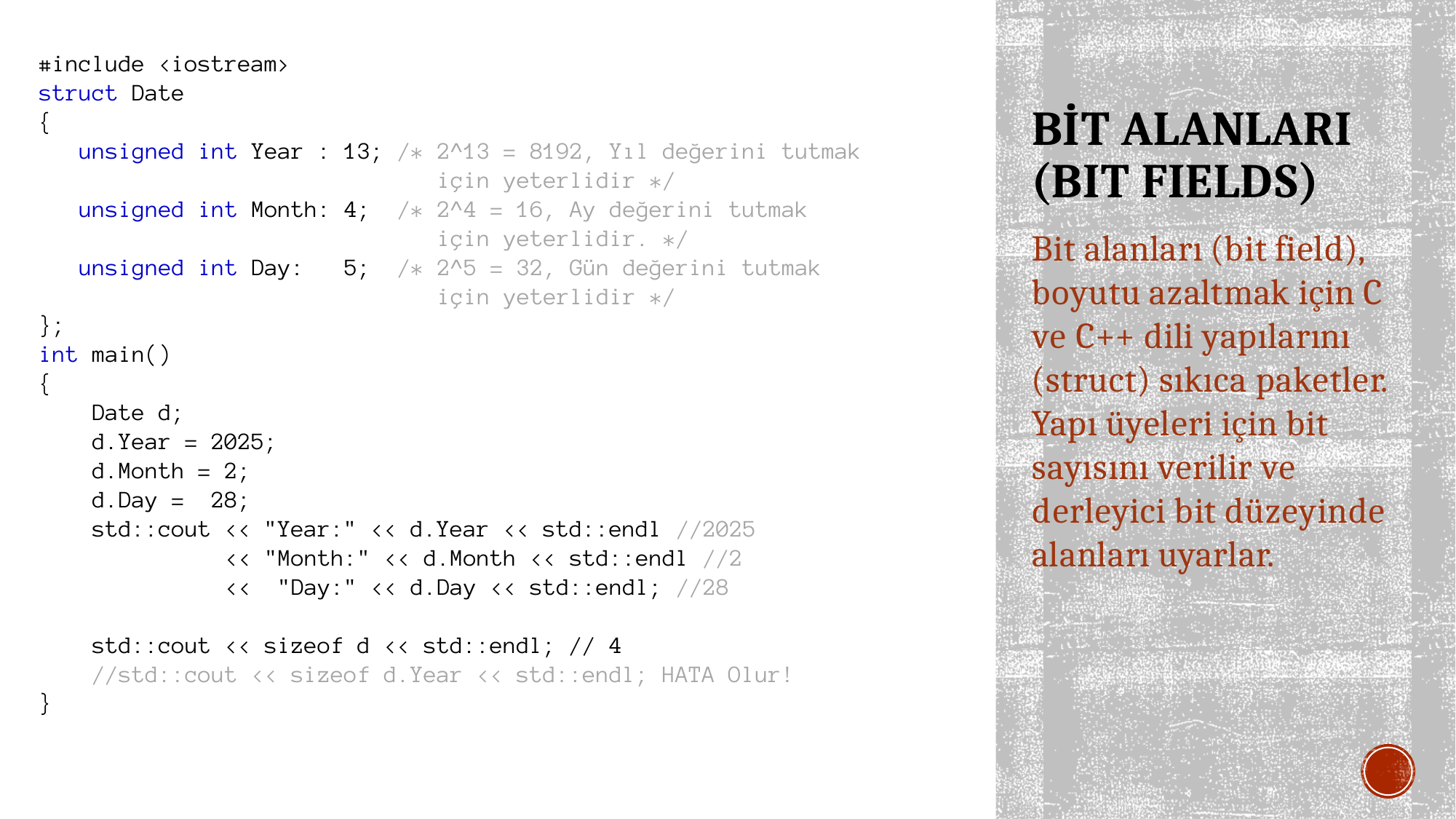

#include <iostream>
struct Date
{
   unsigned int Year : 13; /* 2^13 = 8192, Yıl değerini tutmak
                              için yeterlidir */
   unsigned int Month: 4;  /* 2^4 = 16, Ay değerini tutmak
                              için yeterlidir. */
   unsigned int Day:   5;  /* 2^5 = 32, Gün değerini tutmak
                              için yeterlidir */
};
int main()
{
    Date d;
    d.Year = 2025;
    d.Month = 2;
    d.Day =  28;
    std::cout << "Year:" << d.Year << std::endl //2025
              << "Month:" << d.Month << std::endl //2
              <<  "Day:" << d.Day << std::endl; //28

    std::cout << sizeof d << std::endl; // 4
    //std::cout << sizeof d.Year << std::endl; HATA Olur!
}
# BİT ALANLARI (BIT FIELDS)
Bit alanları (bit field), boyutu azaltmak için C ve C++ dili yapılarını (struct) sıkıca paketler. Yapı üyeleri için bit sayısını verilir ve derleyici bit düzeyinde alanları uyarlar.